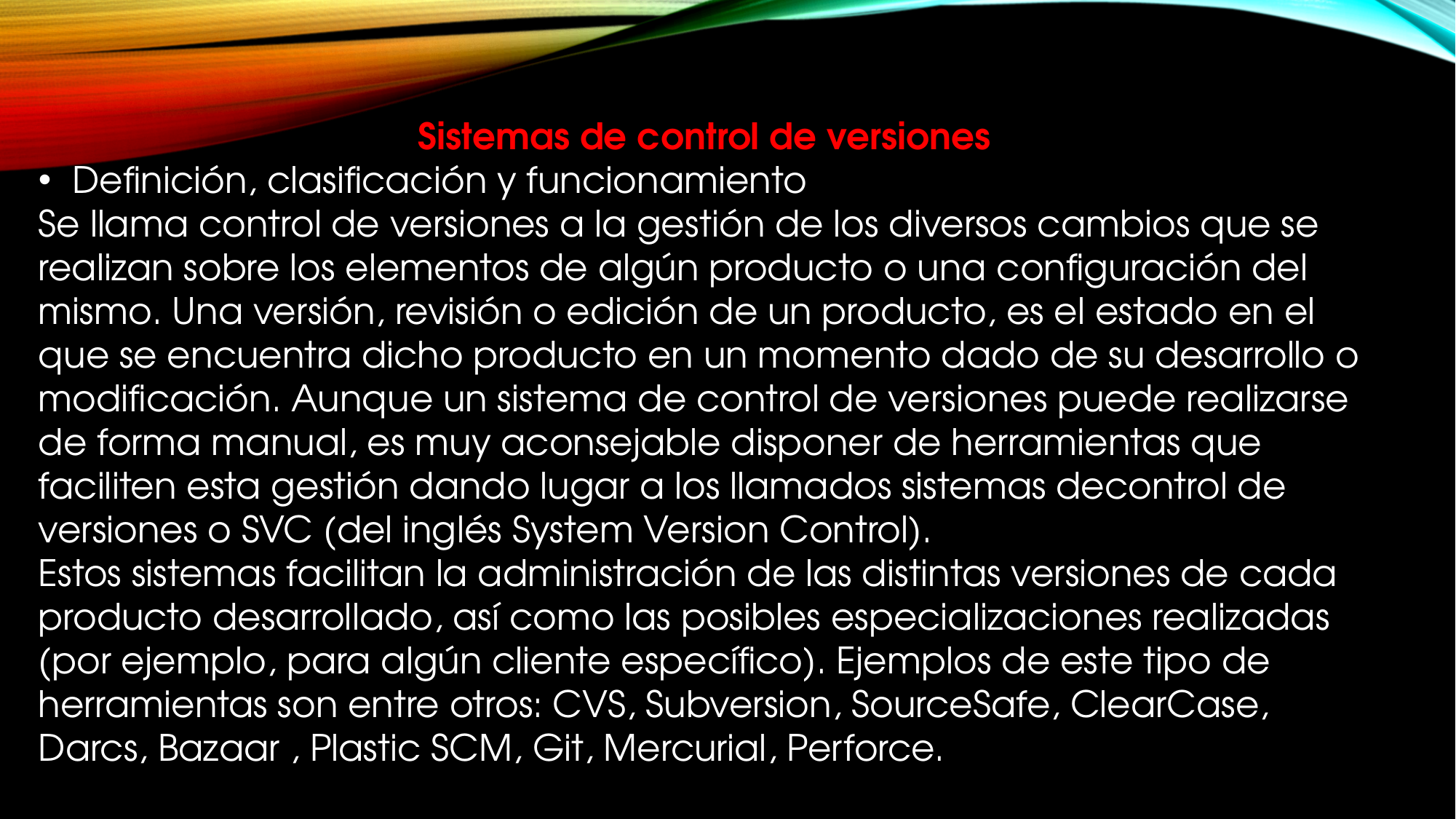

Sistemas de control de versiones
Definición, clasificación y funcionamiento
Se llama control de versiones a la gestión de los diversos cambios que se realizan sobre los elementos de algún producto o una configuración del mismo. Una versión, revisión o edición de un producto, es el estado en el que se encuentra dicho producto en un momento dado de su desarrollo o modificación. Aunque un sistema de control de versiones puede realizarse de forma manual, es muy aconsejable disponer de herramientas que faciliten esta gestión dando lugar a los llamados sistemas decontrol de versiones o SVC (del inglés System Version Control).
Estos sistemas facilitan la administración de las distintas versiones de cada producto desarrollado, así como las posibles especializaciones realizadas (por ejemplo, para algún cliente específico). Ejemplos de este tipo de herramientas son entre otros: CVS, Subversion, SourceSafe, ClearCase, Darcs, Bazaar , Plastic SCM, Git, Mercurial, Perforce.